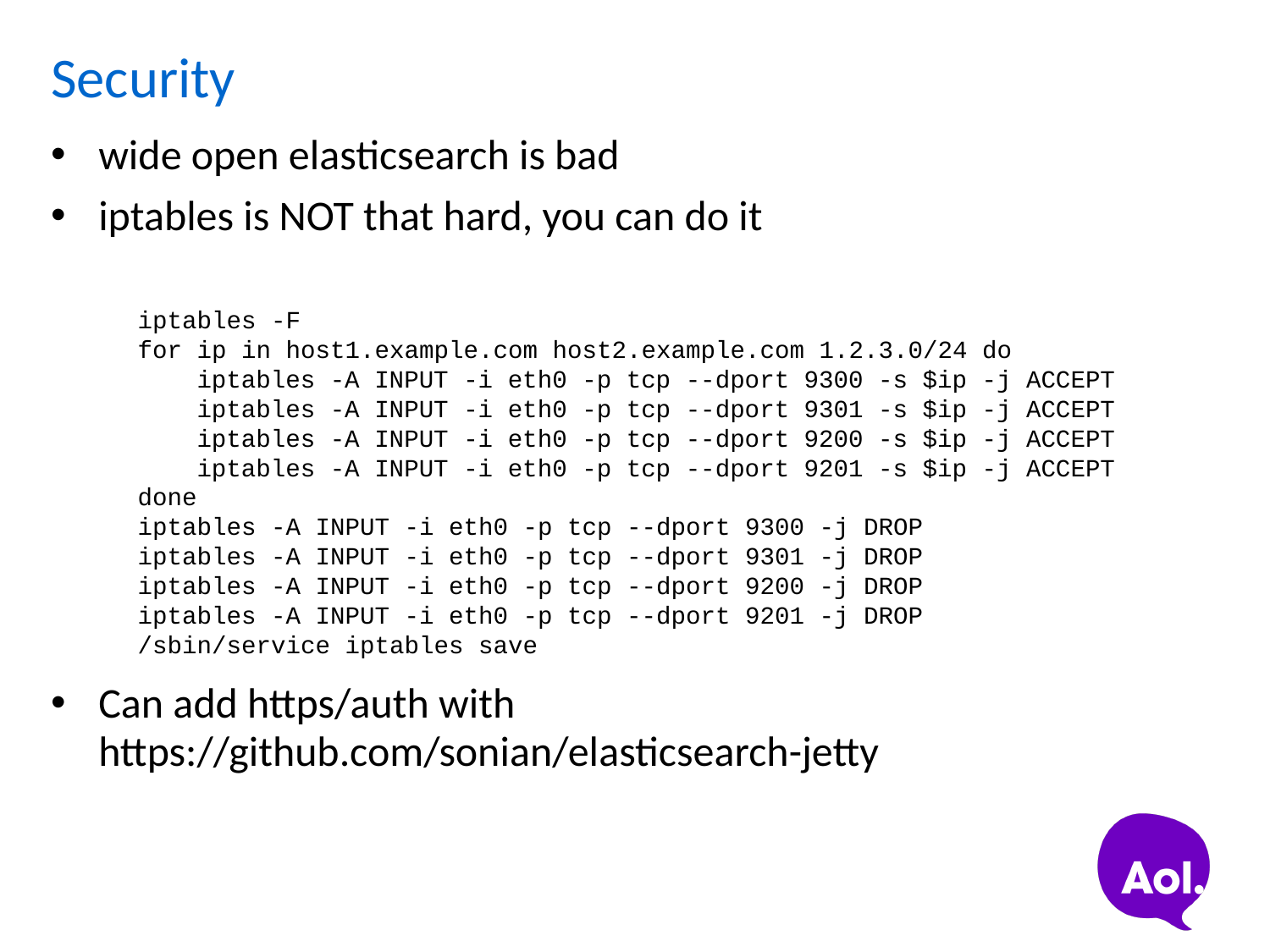

# Security
wide open elasticsearch is bad
iptables is NOT that hard, you can do it

Can add https/auth with https://github.com/sonian/elasticsearch-jetty

iptables -F
for ip in host1.example.com host2.example.com 1.2.3.0/24 do
    iptables -A INPUT -i eth0 -p tcp --dport 9300 -s $ip -j ACCEPT
    iptables -A INPUT -i eth0 -p tcp --dport 9301 -s $ip -j ACCEPT
    iptables -A INPUT -i eth0 -p tcp --dport 9200 -s $ip -j ACCEPT
    iptables -A INPUT -i eth0 -p tcp --dport 9201 -s $ip -j ACCEPT
done
iptables -A INPUT -i eth0 -p tcp --dport 9300 -j DROP
iptables -A INPUT -i eth0 -p tcp --dport 9301 -j DROP
iptables -A INPUT -i eth0 -p tcp --dport 9200 -j DROP
iptables -A INPUT -i eth0 -p tcp --dport 9201 -j DROP
/sbin/service iptables save